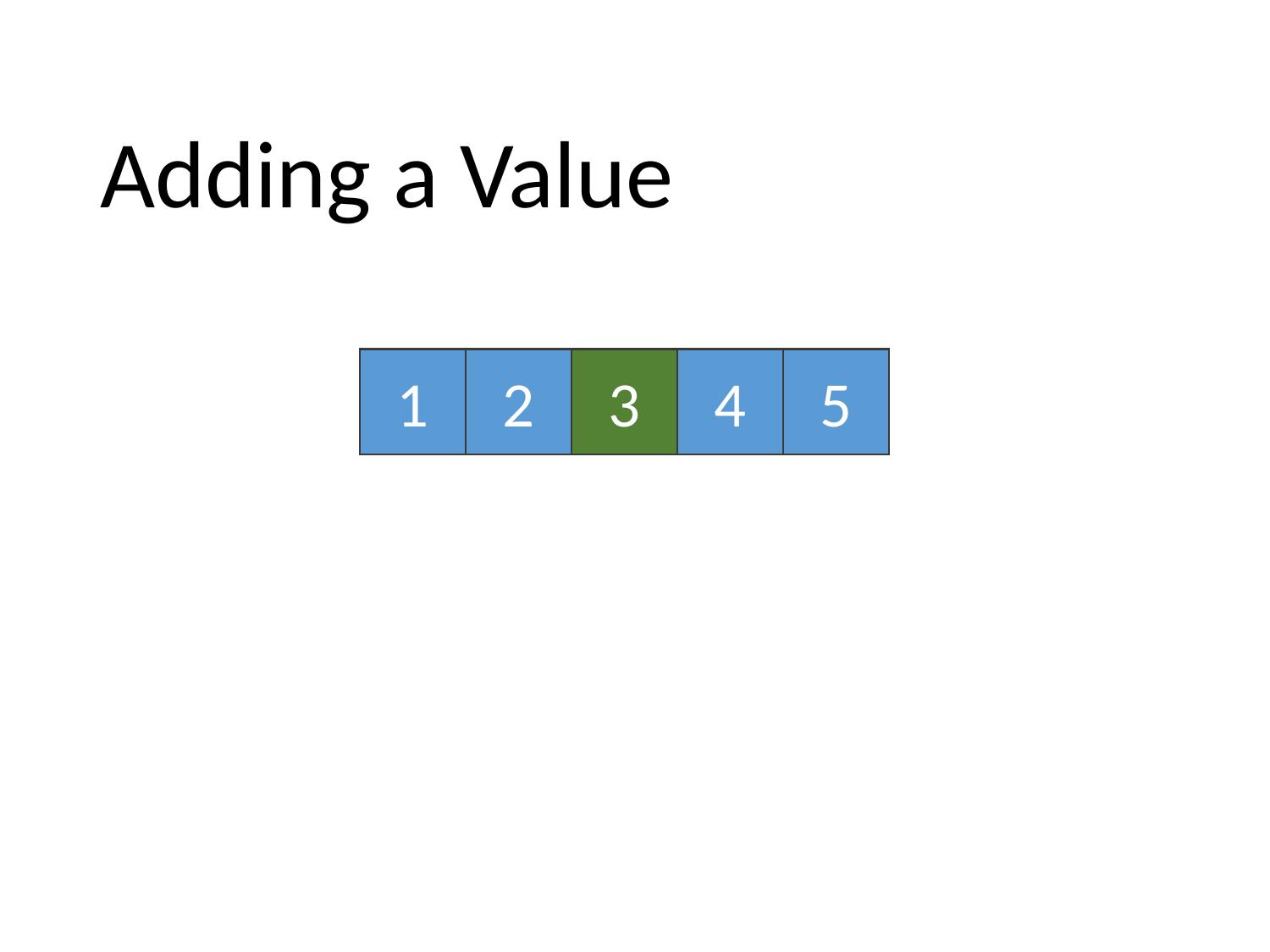

# Adding a Value
1
2
3
3
4
5